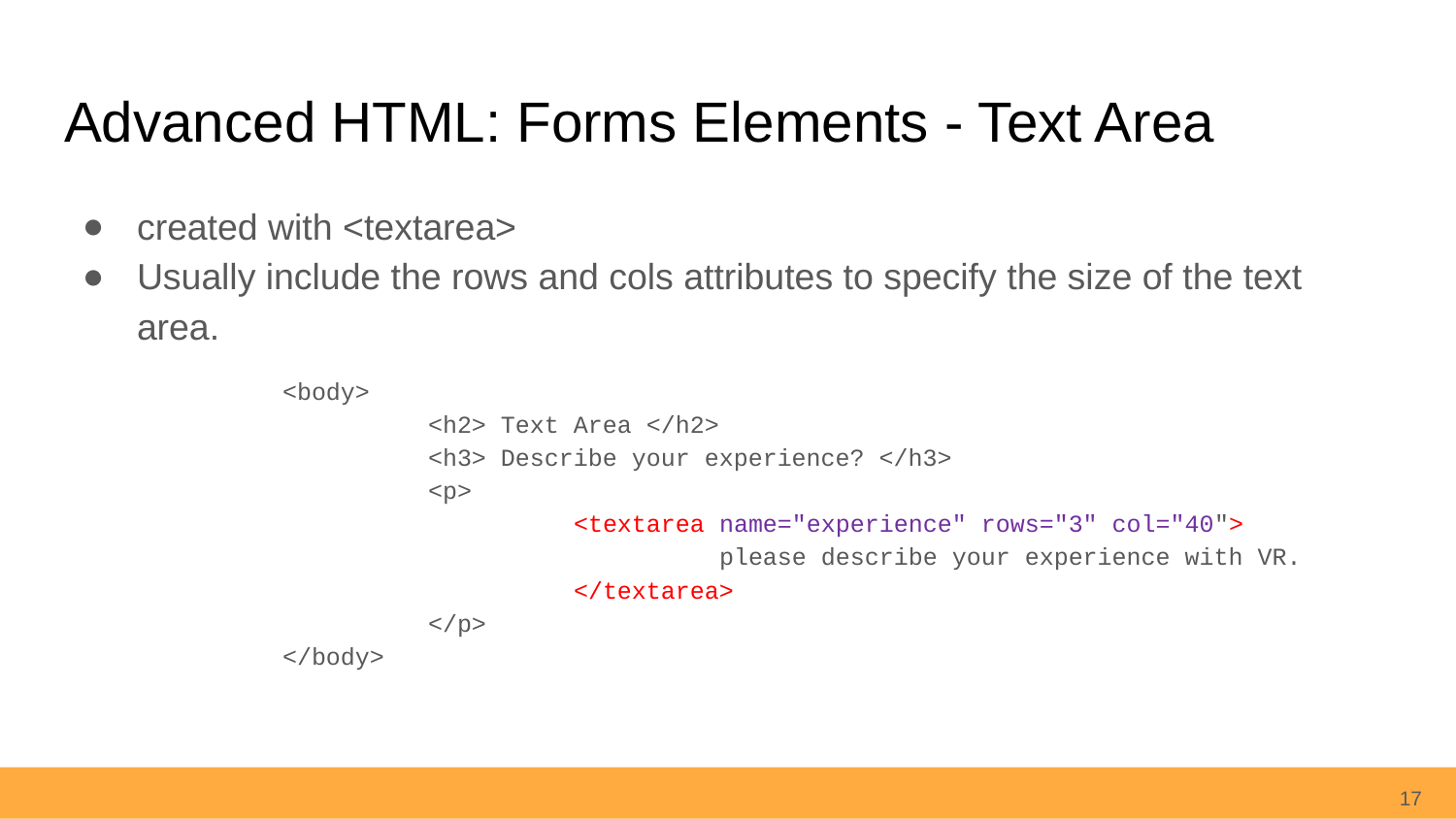

# Advanced HTML: Forms Elements - Text Area
created with <textarea>
Usually include the rows and cols attributes to specify the size of the text area.

	<body>
		<h2> Text Area </h2>
		<h3> Describe your experience? </h3>
		<p>
			<textarea name="experience" rows="3" col="40">
				please describe your experience with VR.
			</textarea>
		</p>
	</body>

17